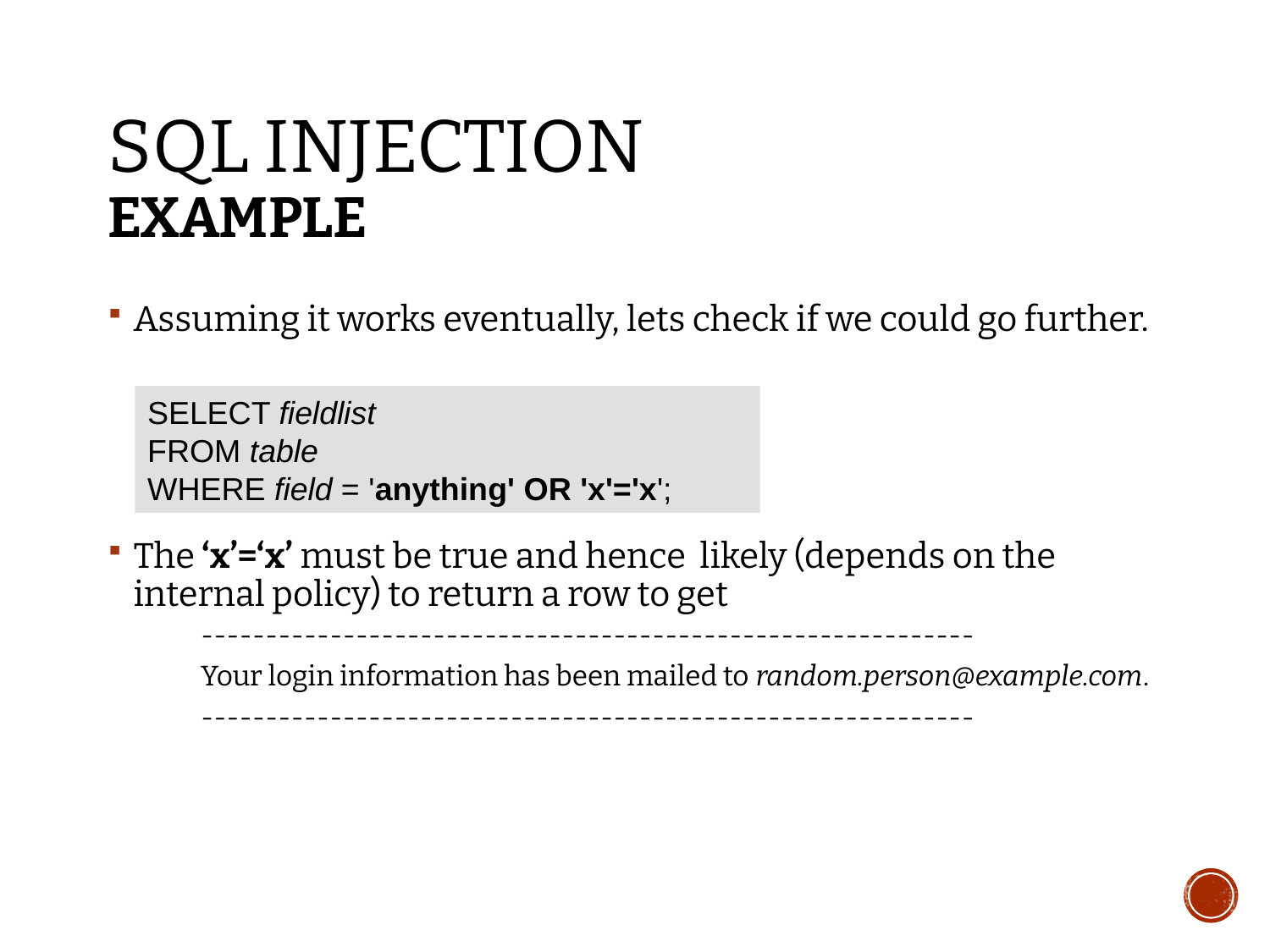

# SQL injection Example
Assuming it works eventually, lets check if we could go further.

The ‘x’=‘x’ must be true and hence  likely (depends on the internal policy) to return a row to get
------------------------------------------------------------
Your login information has been mailed to random.person@example.com.
------------------------------------------------------------
SELECT fieldlist
FROM table
WHERE field = 'anything' OR 'x'='x';